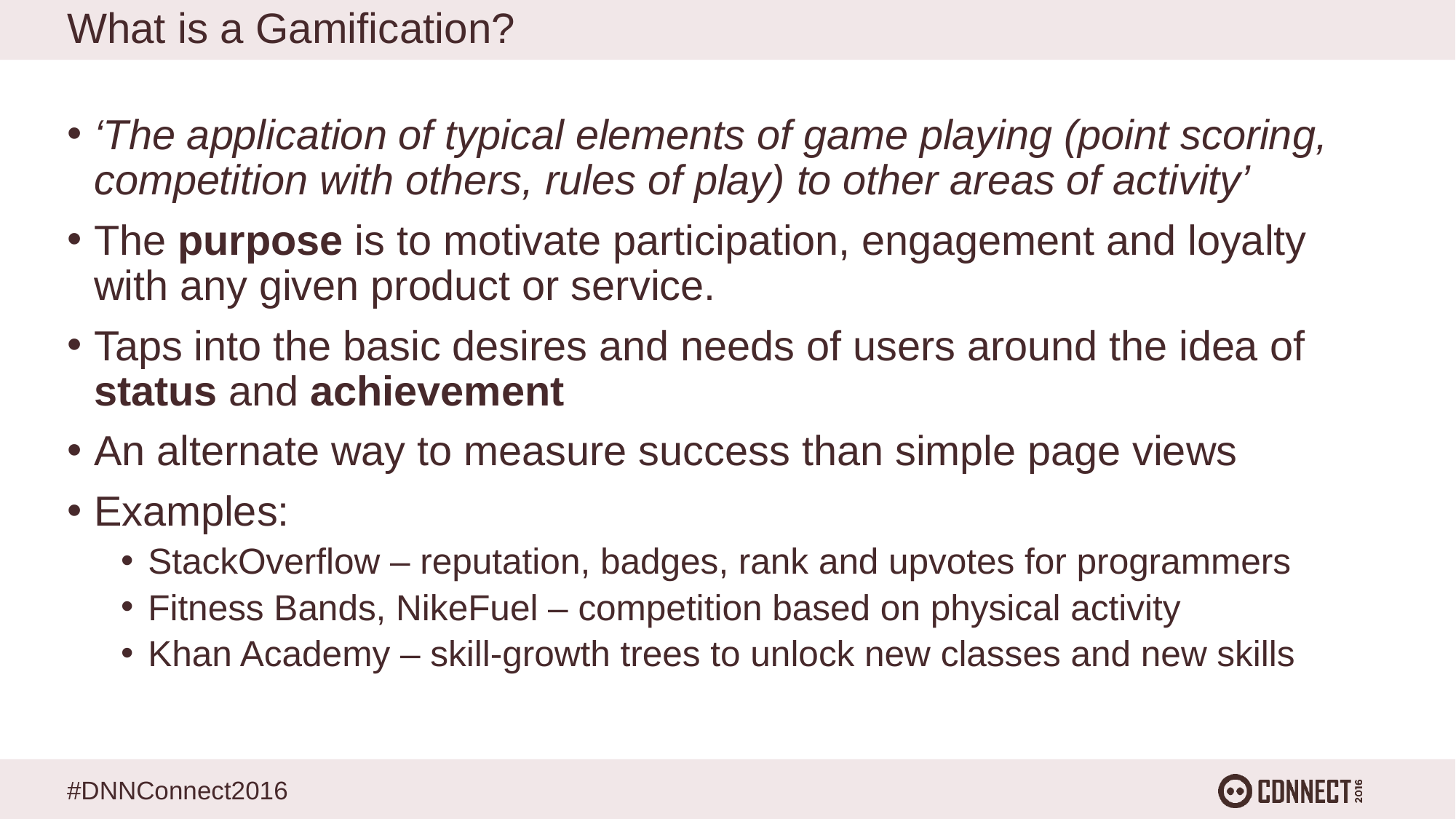

# What is a Gamification?
‘The application of typical elements of game playing (point scoring, competition with others, rules of play) to other areas of activity’
The purpose is to motivate participation, engagement and loyalty with any given product or service.
Taps into the basic desires and needs of users around the idea of status and achievement
An alternate way to measure success than simple page views
Examples:
StackOverflow – reputation, badges, rank and upvotes for programmers
Fitness Bands, NikeFuel – competition based on physical activity
Khan Academy – skill-growth trees to unlock new classes and new skills